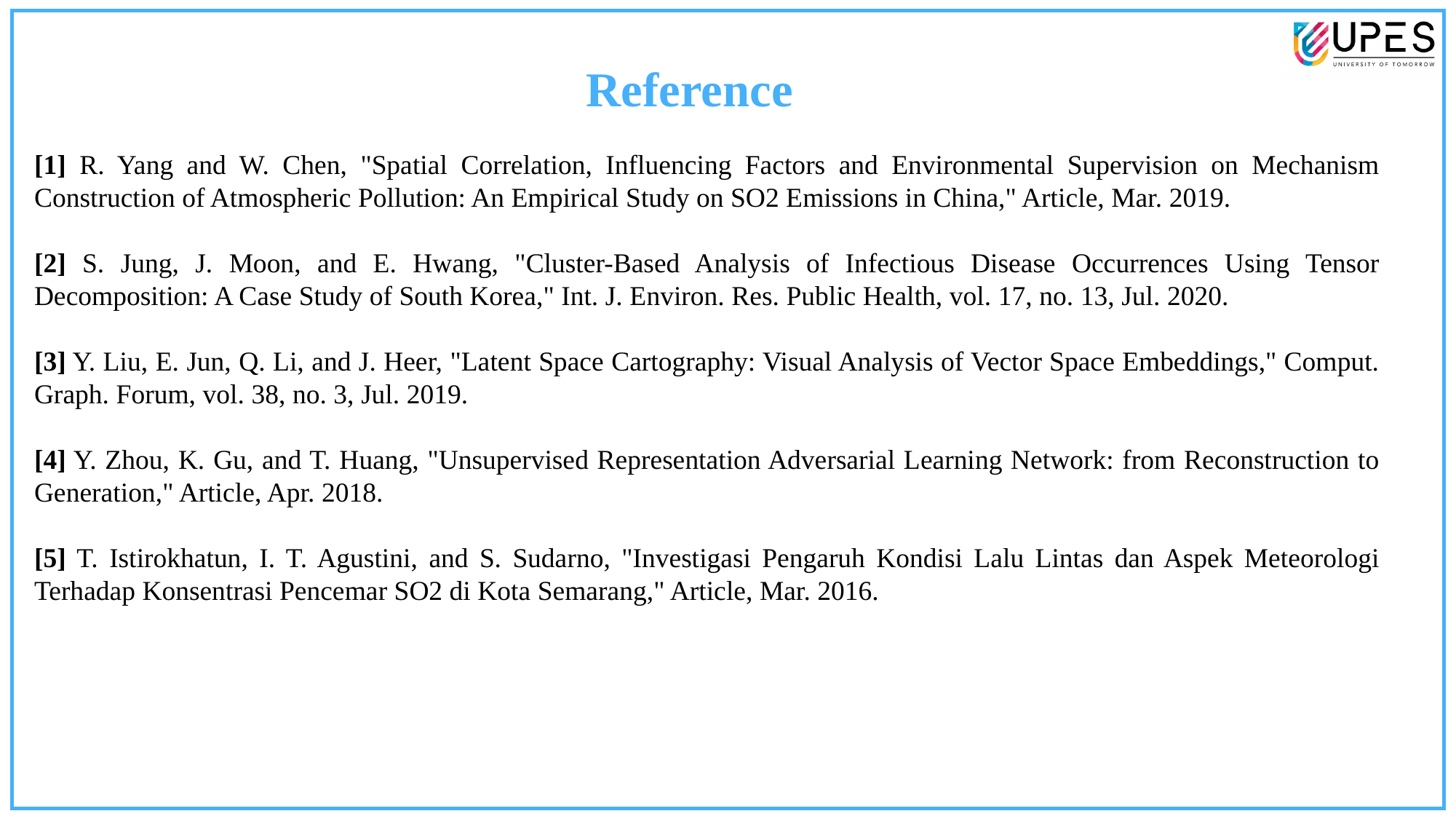

Reference
[1] R. Yang and W. Chen, "Spatial Correlation, Influencing Factors and Environmental Supervision on Mechanism Construction of Atmospheric Pollution: An Empirical Study on SO2 Emissions in China," Article, Mar. 2019.

[2] S. Jung, J. Moon, and E. Hwang, "Cluster-Based Analysis of Infectious Disease Occurrences Using Tensor Decomposition: A Case Study of South Korea," Int. J. Environ. Res. Public Health, vol. 17, no. 13, Jul. 2020.

[3] Y. Liu, E. Jun, Q. Li, and J. Heer, "Latent Space Cartography: Visual Analysis of Vector Space Embeddings," Comput. Graph. Forum, vol. 38, no. 3, Jul. 2019.

[4] Y. Zhou, K. Gu, and T. Huang, "Unsupervised Representation Adversarial Learning Network: from Reconstruction to Generation," Article, Apr. 2018.

[5] T. Istirokhatun, I. T. Agustini, and S. Sudarno, "Investigasi Pengaruh Kondisi Lalu Lintas dan Aspek Meteorologi Terhadap Konsentrasi Pencemar SO2 di Kota Semarang," Article, Mar. 2016.